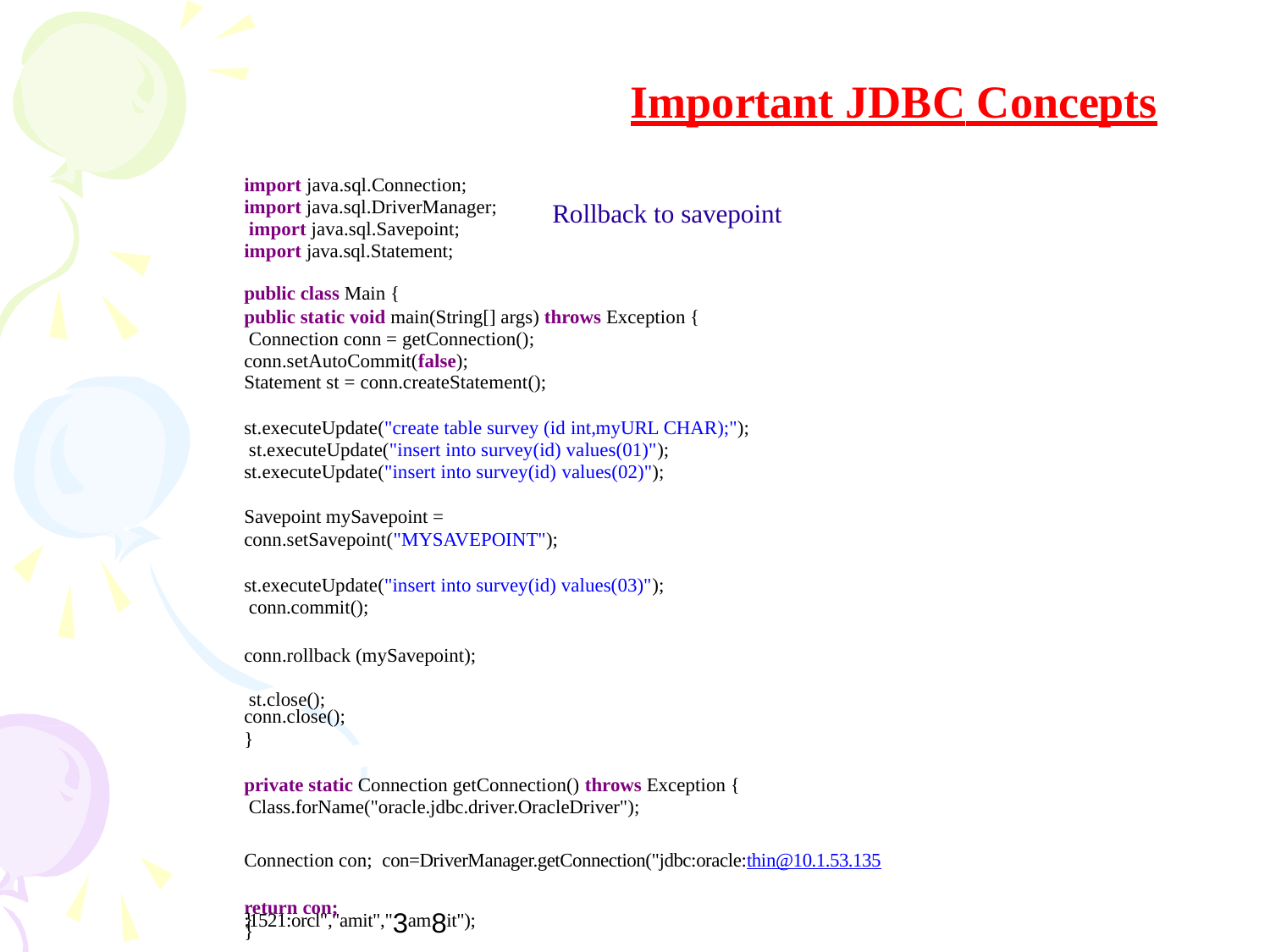

# Important JDBC Concepts
import java.sql.Connection;  import java.sql.DriverManager;  import java.sql.Savepoint;  import java.sql.Statement;
Rollback to savepoint
public class Main {
public static void main(String[] args) throws Exception {  Connection conn = getConnection();  conn.setAutoCommit(false);
Statement st = conn.createStatement();

st.executeUpdate("create table survey (id int,myURL CHAR);");  st.executeUpdate("insert into survey(id) values(01)");  st.executeUpdate("insert into survey(id) values(02)");

Savepoint mySavepoint = conn.setSavepoint("MYSAVEPOINT");

st.executeUpdate("insert into survey(id) values(03)");  conn.commit();
conn.rollback (mySavepoint);  st.close();
conn.close();
}

private static Connection getConnection() throws Exception {  Class.forName("oracle.jdbc.driver.OracleDriver");

Connection con;  con=DriverManager.getConnection("jdbc:oracle:thin@10.1.53.135:1521:orcl","amit","3am8it");
return con;
}
}